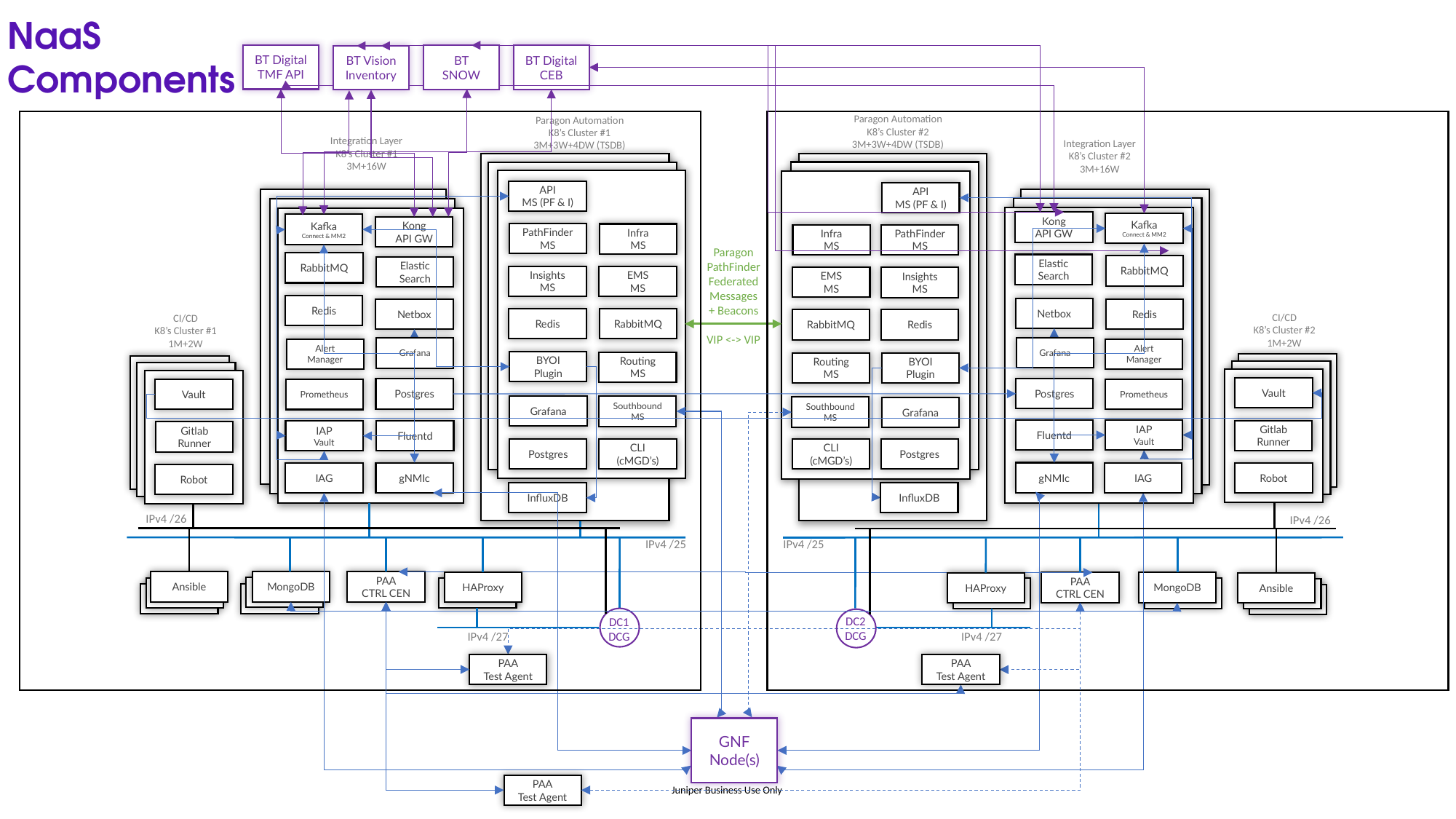

NaaS Components
BT Digital
TMF API
BT SNOW
BT Digital
CEB
BT Vision
Inventory
Paragon Automation
K8’s Cluster #2
3M+3W+4DW (TSDB)
Paragon Automation
K8’s Cluster #1
3M+3W+4DW (TSDB)

Integration Layer
K8’s Cluster #1
3M+16W
Integration Layer
K8’s Cluster #2
3M+16W

API
MS (PF & I)
API
MS (PF & I)

Kong
API GW
Kafka
Connect & MM2
Kafka
Connect & MM2
Kong
API GW
PathFinder
MS
Infra
MS
Infra
MS
PathFinder
MS
Paragon
PathFinder
Federated Messages
+ Beacons

VIP <-> VIP
RabbitMQ
Elastic
Search
RabbitMQ
Elastic
Search
Insights
MS
EMS
MS
EMS
MS
Insights
MS
Redis
Netbox
Redis
Netbox
CI/CD
K8’s Cluster #2
1M+2W
CI/CD
K8’s Cluster #1
1M+2W
Redis
RabbitMQ
RabbitMQ
Redis
Grafana
Grafana
Alert Manager
Alert Manager
BYOI
Plugin
Routing
MS
BYOI
Plugin
Routing
MS

Vault
Postgres
Postgres
Vault
Prometheus
Prometheus
Grafana
Southbound
MS
Southbound
MS
Grafana
IAP
Vault
Fluentd
Gitlab
Runner
Fluentd
IAP
Vault
Gitlab
Runner
CLI
(cMGD’s)
CLI
(cMGD’s)
Postgres
Postgres
gNMIc
IAG
gNMIc
IAG
Robot
Robot
InfluxDB
InfluxDB
IPv4 /26
IPv4 /26
IPv4 /25
IPv4 /25
Ansible
MongoDB
PAA
CTRL CEN
HAProxy
MongoDB
PAA
CTRL CEN
HAProxy
Ansible
MongoDB
HAProxy
Ansible
MongoDB
HAProxy
Ansible
Ansible
MongoDB
Ansible

DC2
DCG

DC1
DCG
IPv4 /27
IPv4 /27
PAA
Test Agent
PAA
Test Agent
GNF
Node(s)
PAA
Test Agent